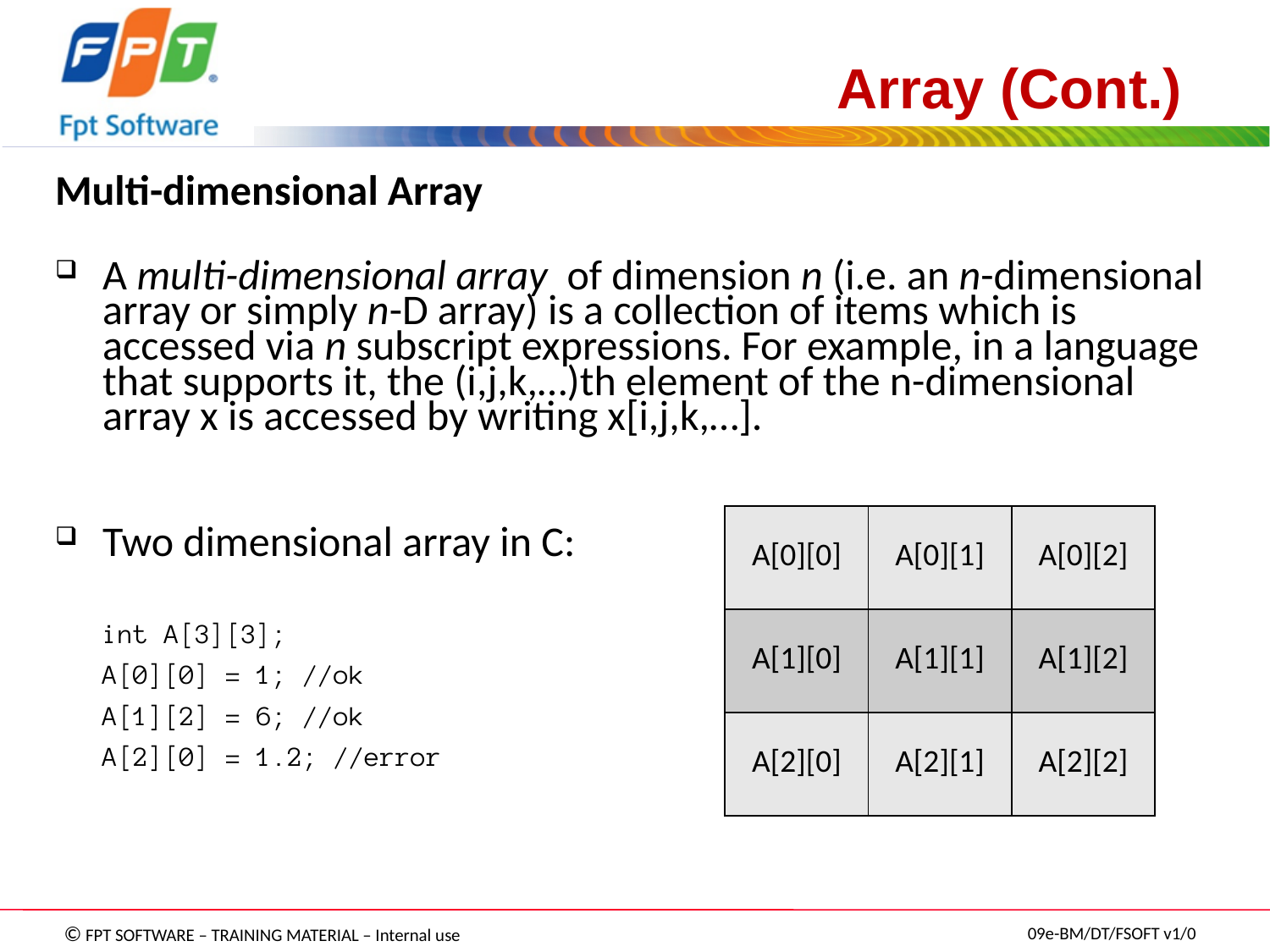

# Array (Cont.)
Multi-dimensional Array

A multi-dimensional array  of dimension n (i.e. an n-dimensional array or simply n-D array) is a collection of items which is accessed via n subscript expressions. For example, in a language that supports it, the (i,j,k,…)th element of the n-dimensional array x is accessed by writing x[i,j,k,…].

Two dimensional array in C:

	int A[3][3];
	A[0][0] = 1; //ok
	A[1][2] = 6; //ok
	A[2][0] = 1.2; //error
| A[0][0] | A[0][1] | A[0][2] |
| --- | --- | --- |
| A[1][0] | A[1][1] | A[1][2] |
| A[2][0] | A[2][1] | A[2][2] |